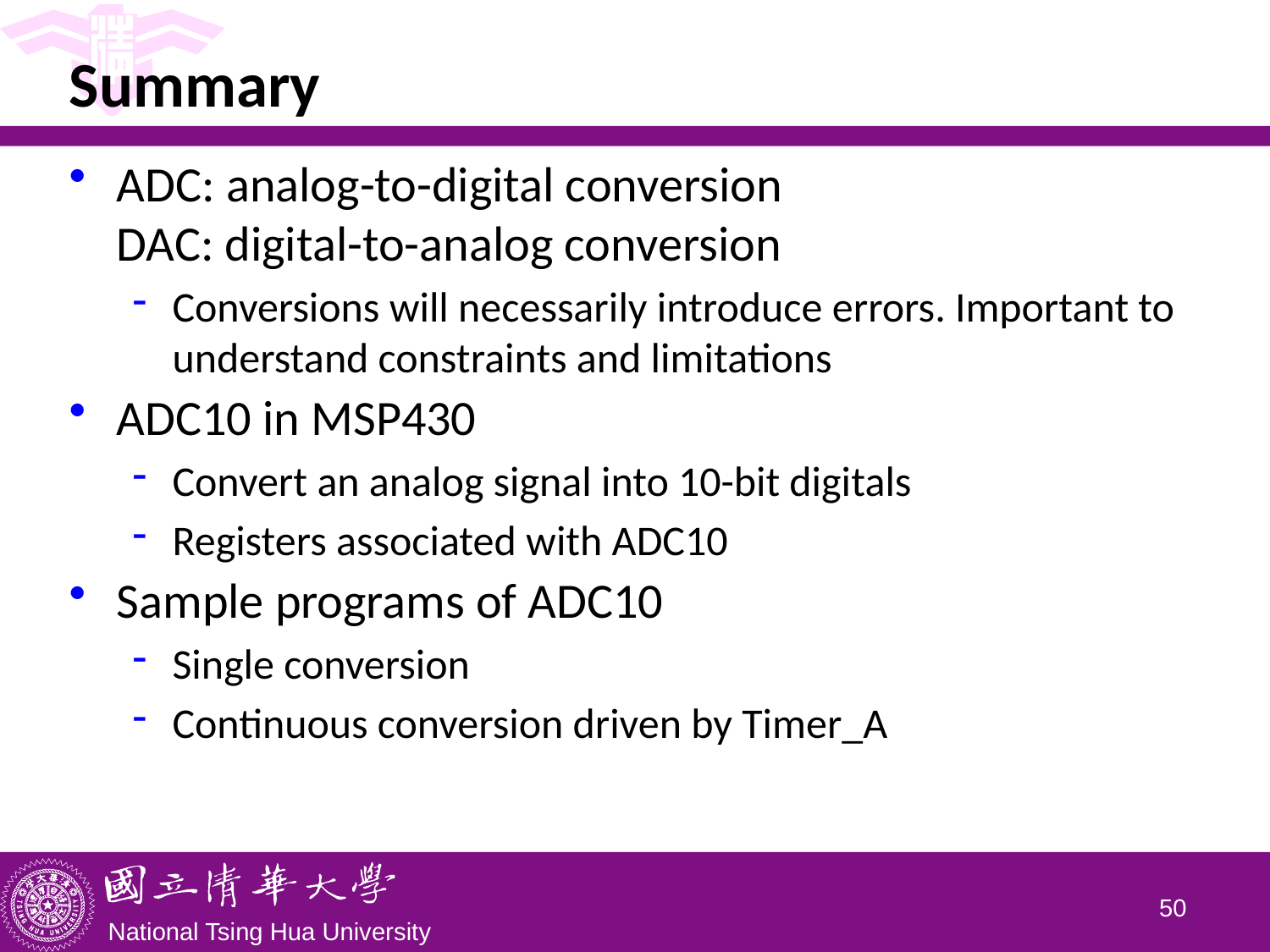

# Summary
ADC: analog-to-digital conversion
DAC: digital-to-analog conversion
Conversions will necessarily introduce errors. Important to understand constraints and limitations
ADC10 in MSP430
Convert an analog signal into 10-bit digitals
Registers associated with ADC10
Sample programs of ADC10
Single conversion
Continuous conversion driven by Timer_A
50